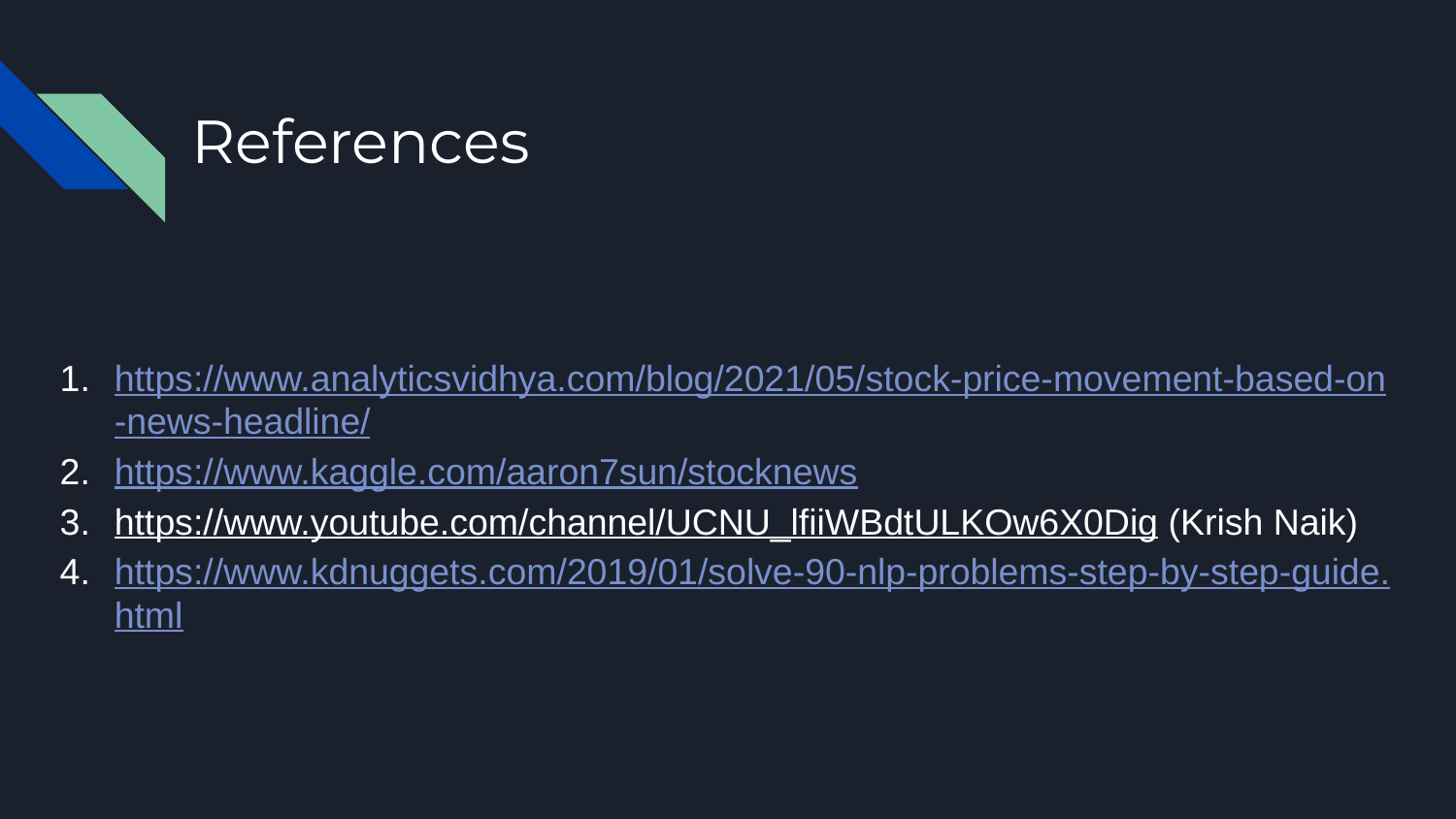

# References
https://www.analyticsvidhya.com/blog/2021/05/stock-price-movement-based-on-news-headline/
https://www.kaggle.com/aaron7sun/stocknews
https://www.youtube.com/channel/UCNU_lfiiWBdtULKOw6X0Dig (Krish Naik)
https://www.kdnuggets.com/2019/01/solve-90-nlp-problems-step-by-step-guide.html